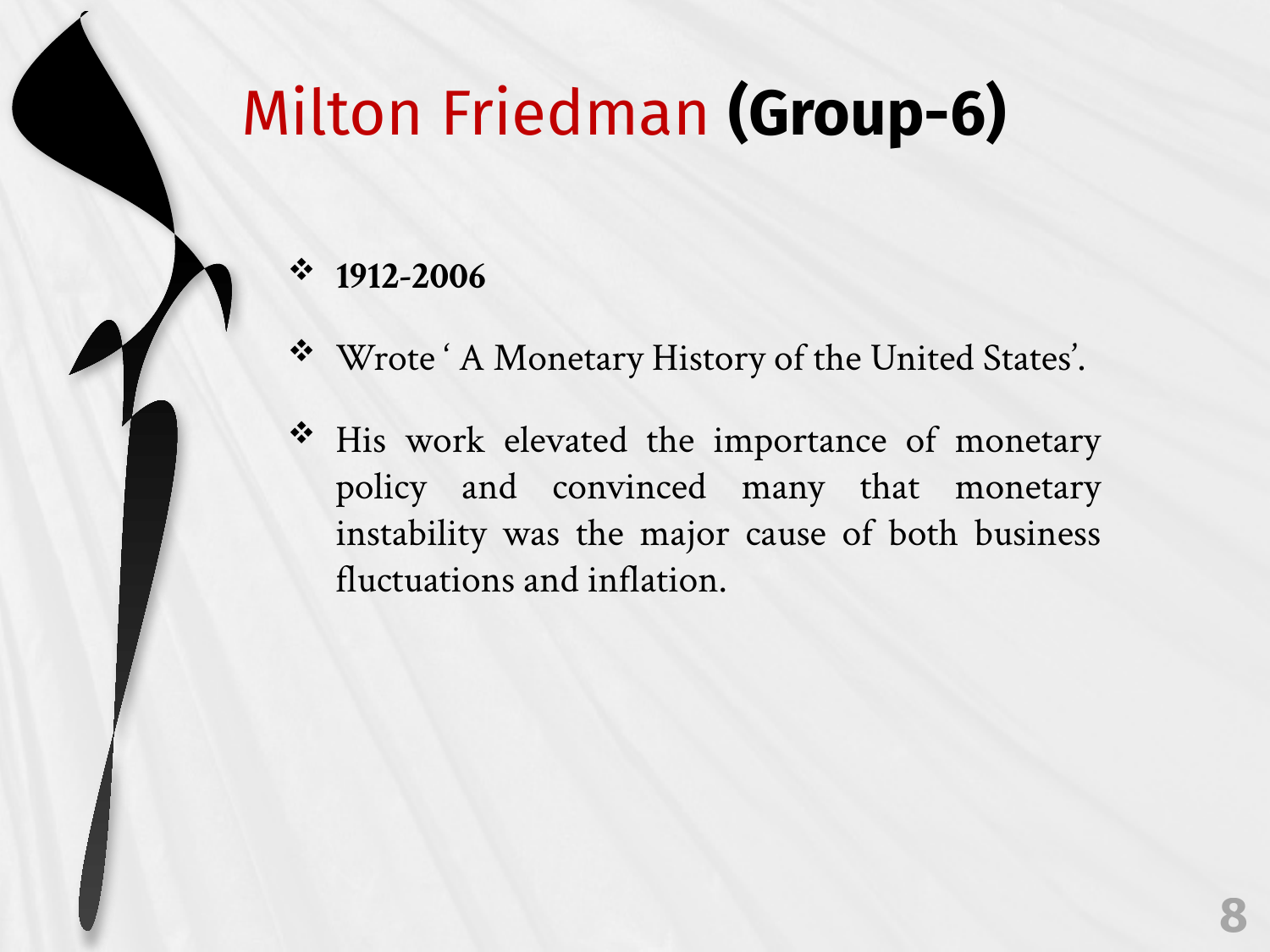

# Milton Friedman (Group-6)
1912-2006
Wrote ‘ A Monetary History of the United States’.
His work elevated the importance of monetary policy and convinced many that monetary instability was the major cause of both business fluctuations and inflation.

8